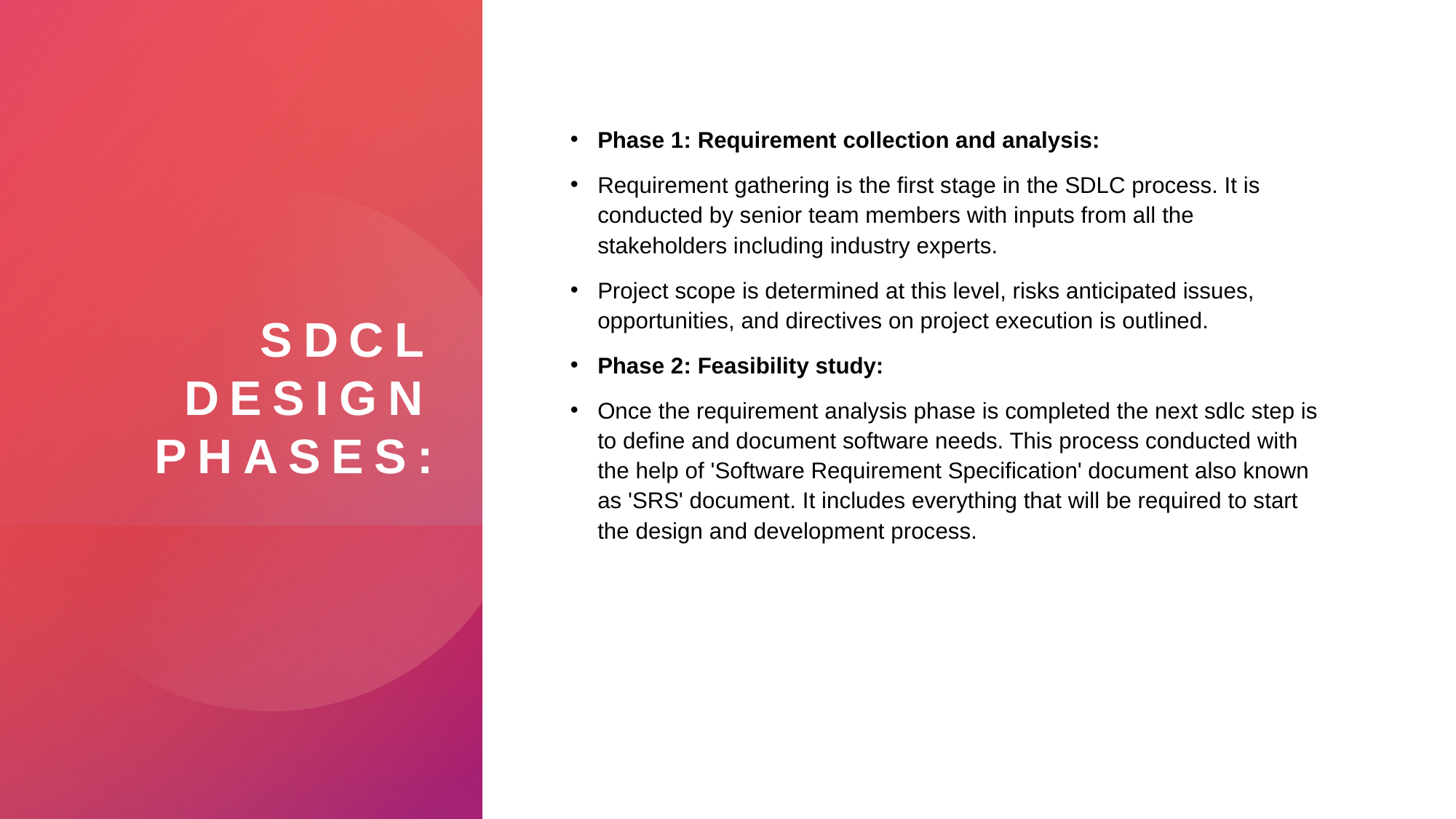

# SDCL Design phases:
Phase 1: Requirement collection and analysis:
Requirement gathering is the first stage in the SDLC process. It is conducted by senior team members with inputs from all the stakeholders including industry experts.
Project scope is determined at this level, risks anticipated issues, opportunities, and directives on project execution is outlined.
Phase 2: Feasibility study:
Once the requirement analysis phase is completed the next sdlc step is to define and document software needs. This process conducted with the help of 'Software Requirement Specification' document also known as 'SRS' document. It includes everything that will be required to start the design and development process.